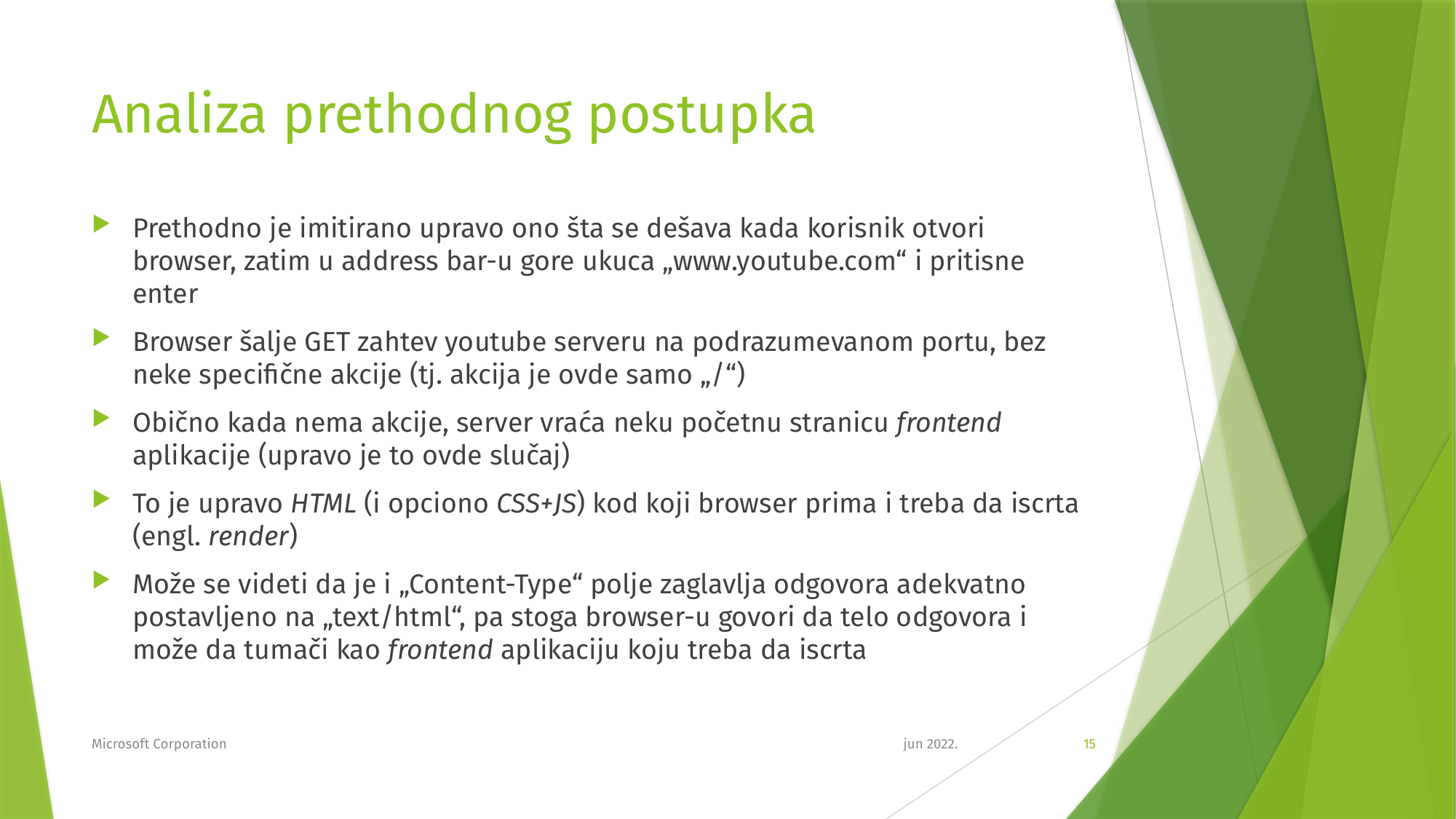

# Analiza prethodnog postupka
Prethodno je imitirano upravo ono šta se dešava kada korisnik otvori browser, zatim u address bar-u gore ukuca „www.youtube.com“ i pritisne enter
Browser šalje GET zahtev youtube serveru na podrazumevanom portu, bez neke specifične akcije (tj. akcija je ovde samo „/“)
Obično kada nema akcije, server vraća neku početnu stranicu frontend aplikacije (upravo je to ovde slučaj)
To je upravo HTML (i opciono CSS+JS) kod koji browser prima i treba da iscrta (engl. render)
Može se videti da je i „Content-Type“ polje zaglavlja odgovora adekvatno postavljeno na „text/html“, pa stoga browser-u govori da telo odgovora i može da tumači kao frontend aplikaciju koju treba da iscrta

Microsoft Corporation
jun 2022.
15